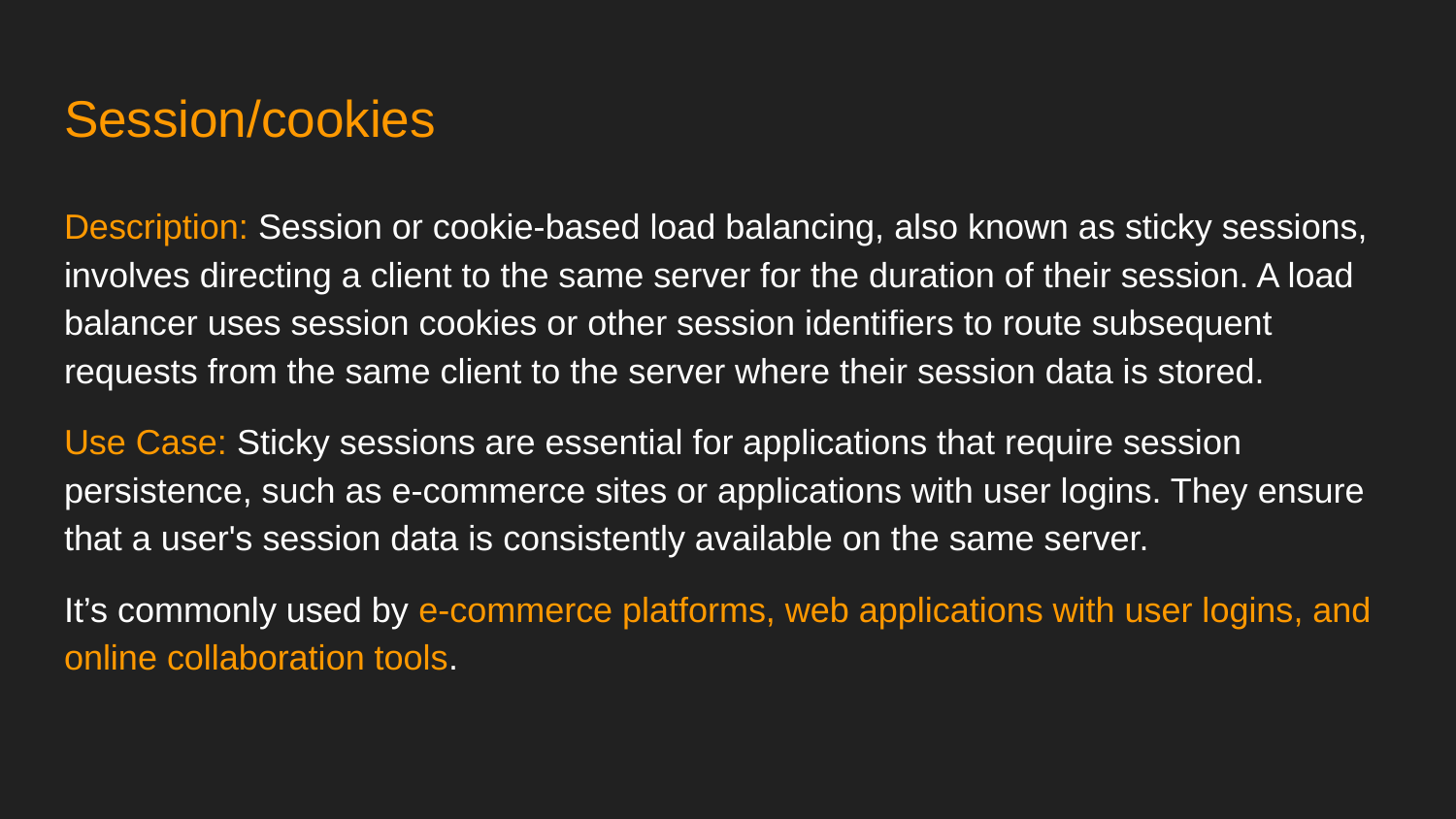

# Session/cookies

Description: Session or cookie-based load balancing, also known as sticky sessions, involves directing a client to the same server for the duration of their session. A load balancer uses session cookies or other session identifiers to route subsequent requests from the same client to the server where their session data is stored.
Use Case: Sticky sessions are essential for applications that require session persistence, such as e-commerce sites or applications with user logins. They ensure that a user's session data is consistently available on the same server.
It’s commonly used by e-commerce platforms, web applications with user logins, and online collaboration tools.